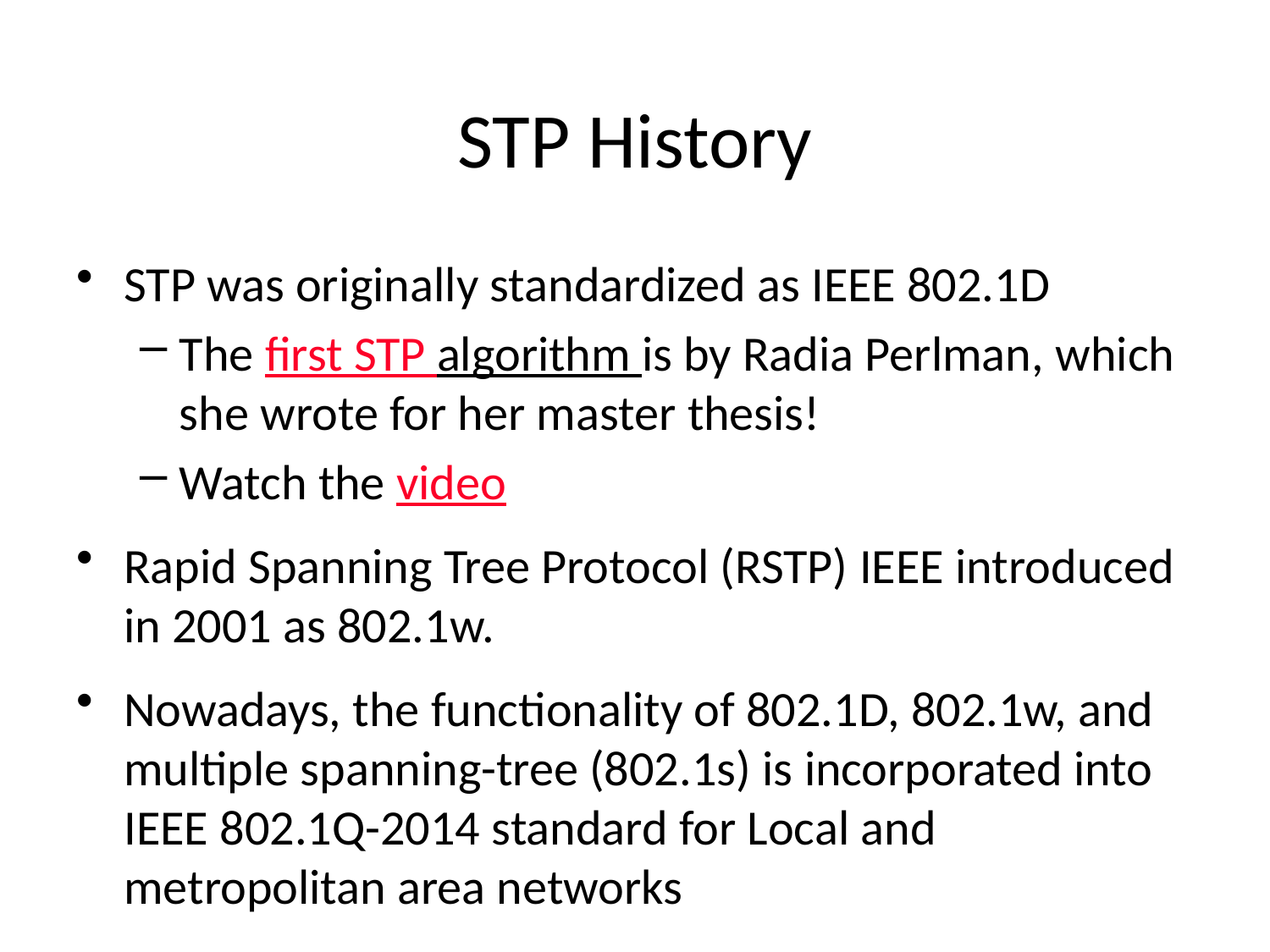

# STP History
STP was originally standardized as IEEE 802.1D
The first STP algorithm is by Radia Perlman, which she wrote for her master thesis!
Watch the video
Rapid Spanning Tree Protocol (RSTP) IEEE introduced in 2001 as 802.1w.
Nowadays, the functionality of 802.1D, 802.1w, and multiple spanning-tree (802.1s) is incorporated into IEEE 802.1Q-2014 standard for Local and metropolitan area networks